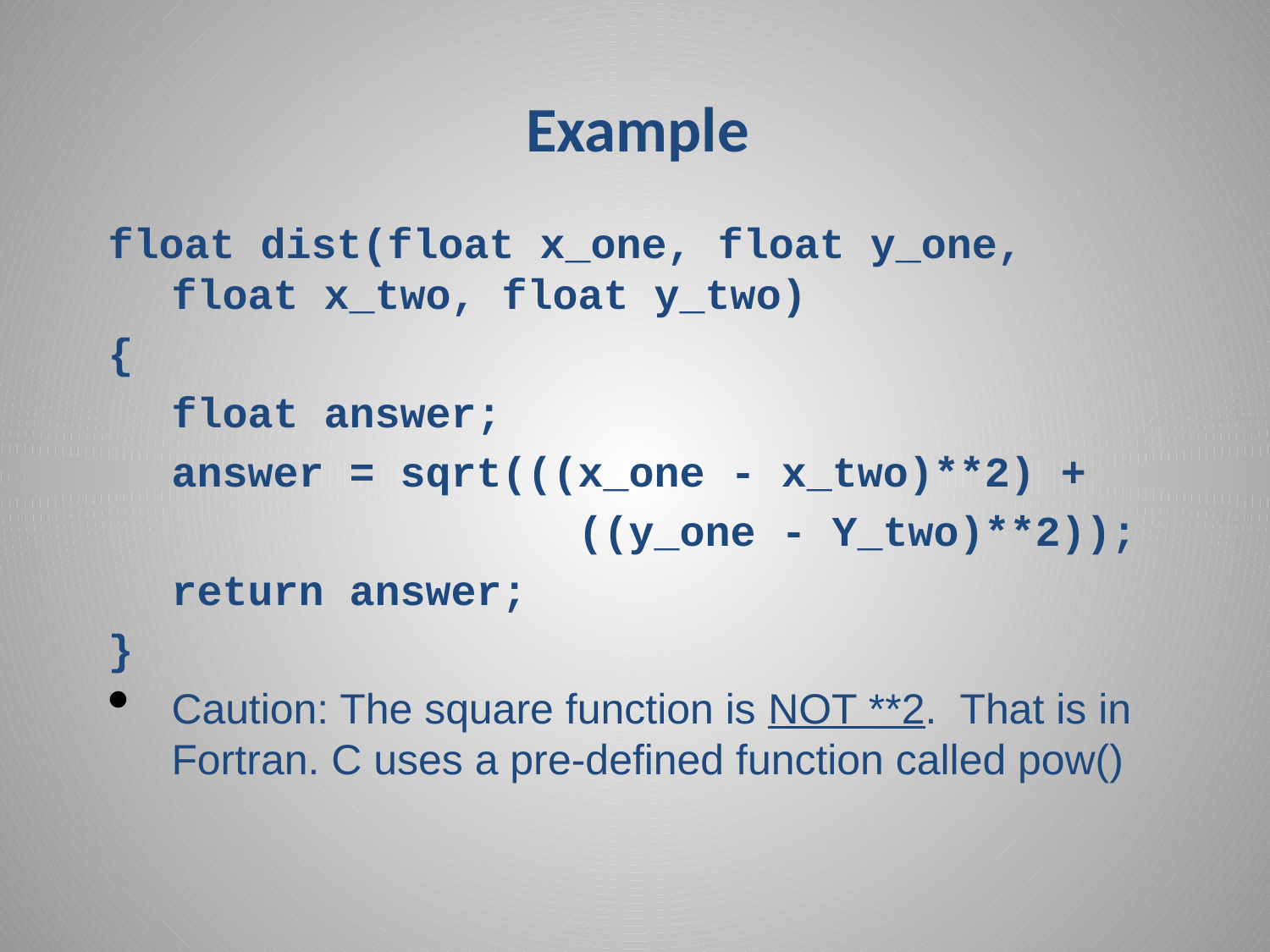

# Example
float dist(float x_one, float y_one, float x_two, float y_two)
{
	float answer;
	answer = sqrt(((x_one - x_two)**2) +
				 ((y_one - Y_two)**2));
	return answer;
}
Caution: The square function is NOT **2.  That is in Fortran. C uses a pre-defined function called pow()